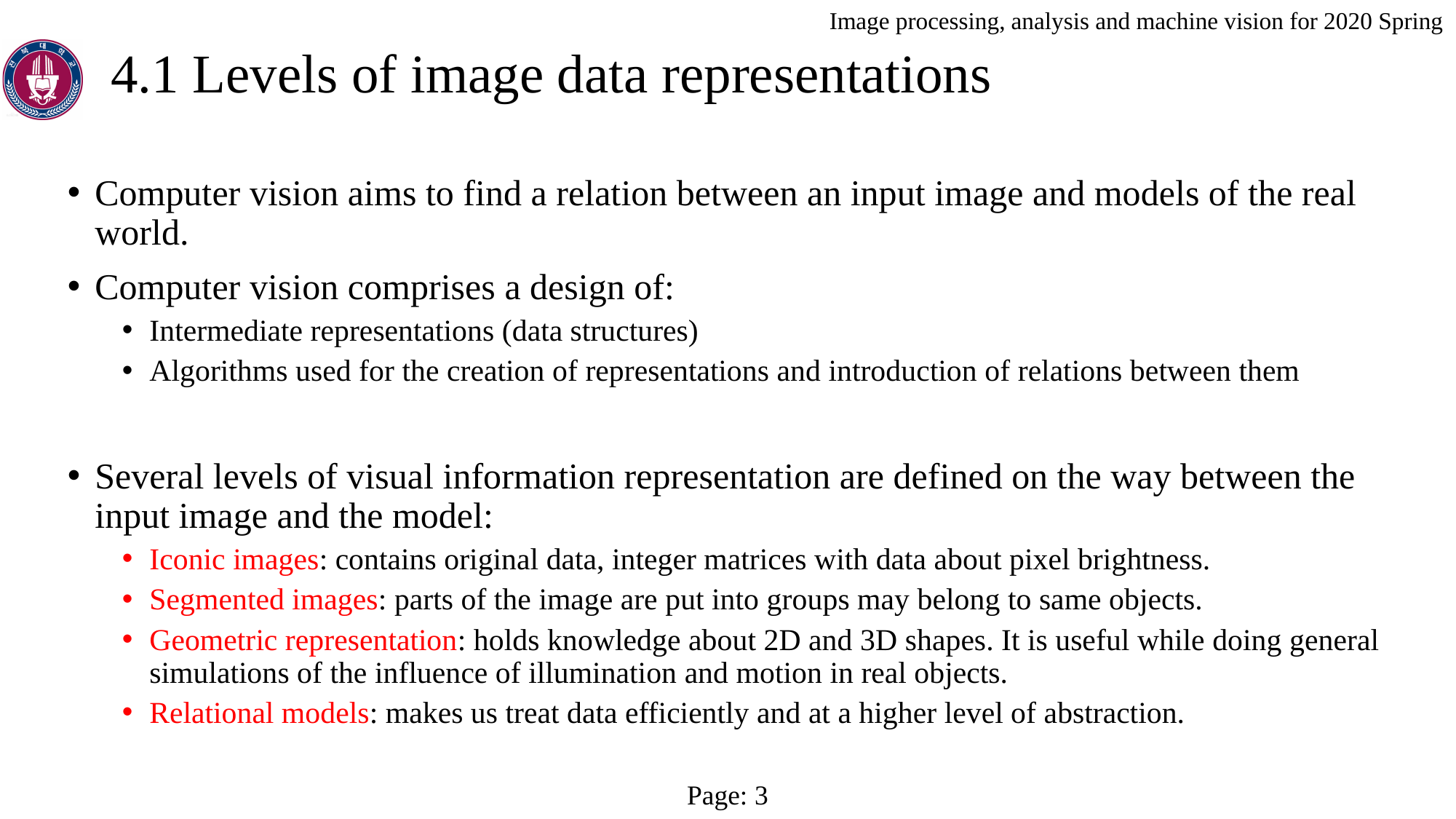

4.1 Levels of image data representations
Computer vision aims to find a relation between an input image and models of the real world.
Computer vision comprises a design of:
Intermediate representations (data structures)
Algorithms used for the creation of representations and introduction of relations between them

Several levels of visual information representation are defined on the way between the input image and the model:
Iconic images: contains original data, integer matrices with data about pixel brightness.
Segmented images: parts of the image are put into groups may belong to same objects.
Geometric representation: holds knowledge about 2D and 3D shapes. It is useful while doing general simulations of the influence of illumination and motion in real objects.
Relational models: makes us treat data efficiently and at a higher level of abstraction.